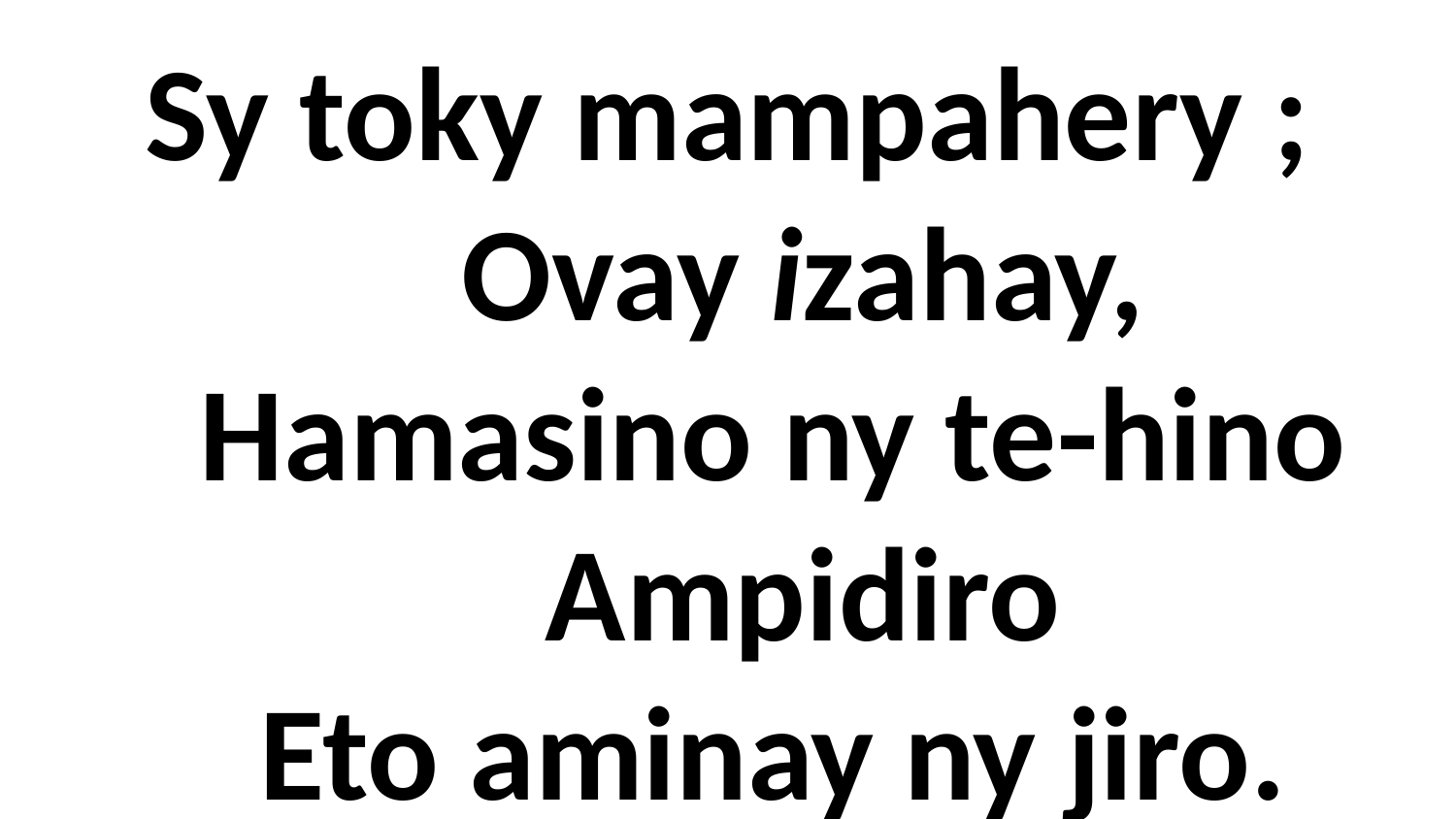

Sy toky mampahery ;
     Ovay izahay,
   Hamasino ny te-hino
     Ampidiro
   Eto aminay ny jiro.